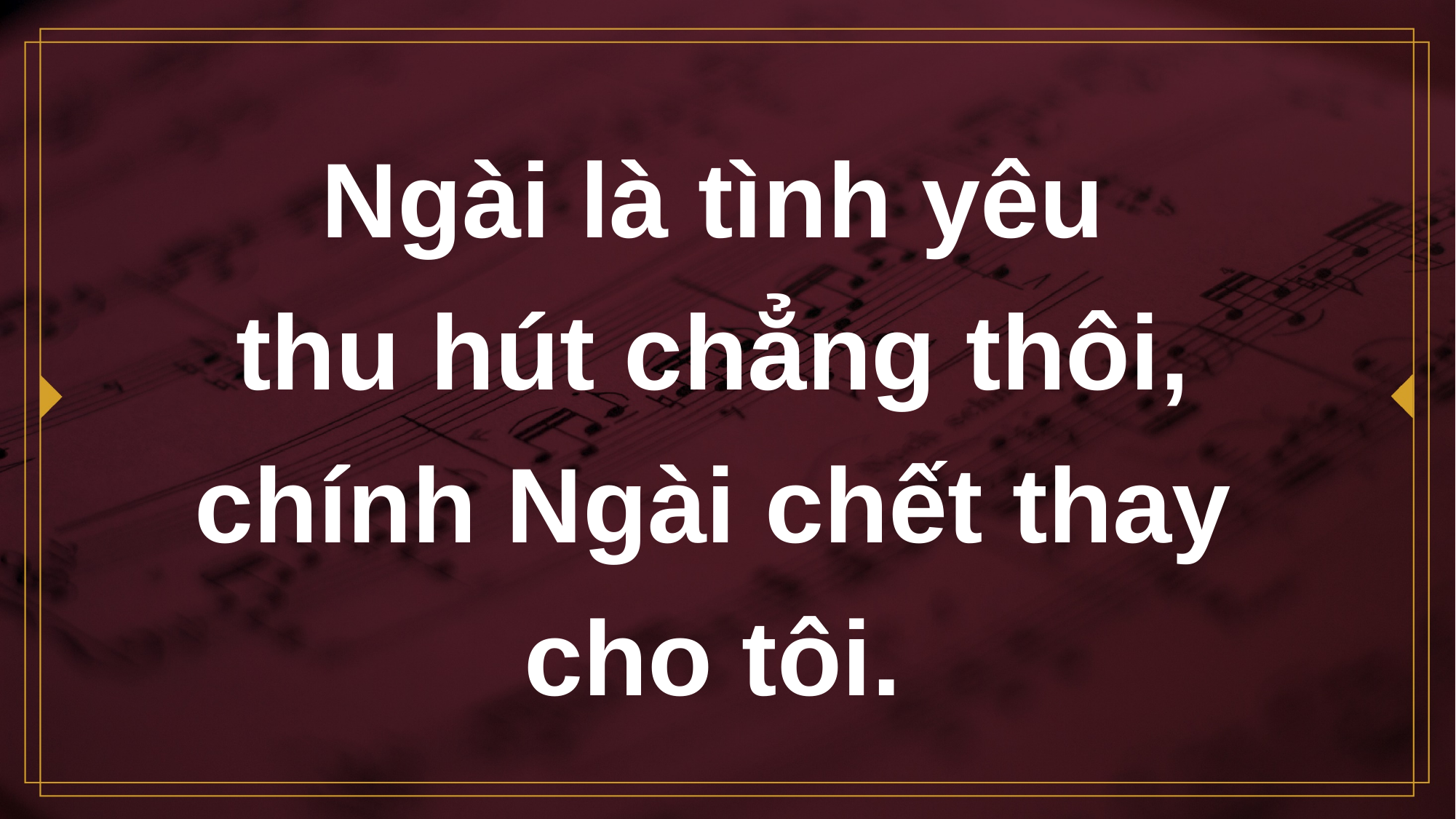

# Ngài là tình yêu thu hút chẳng thôi, chính Ngài chết thay cho tôi.